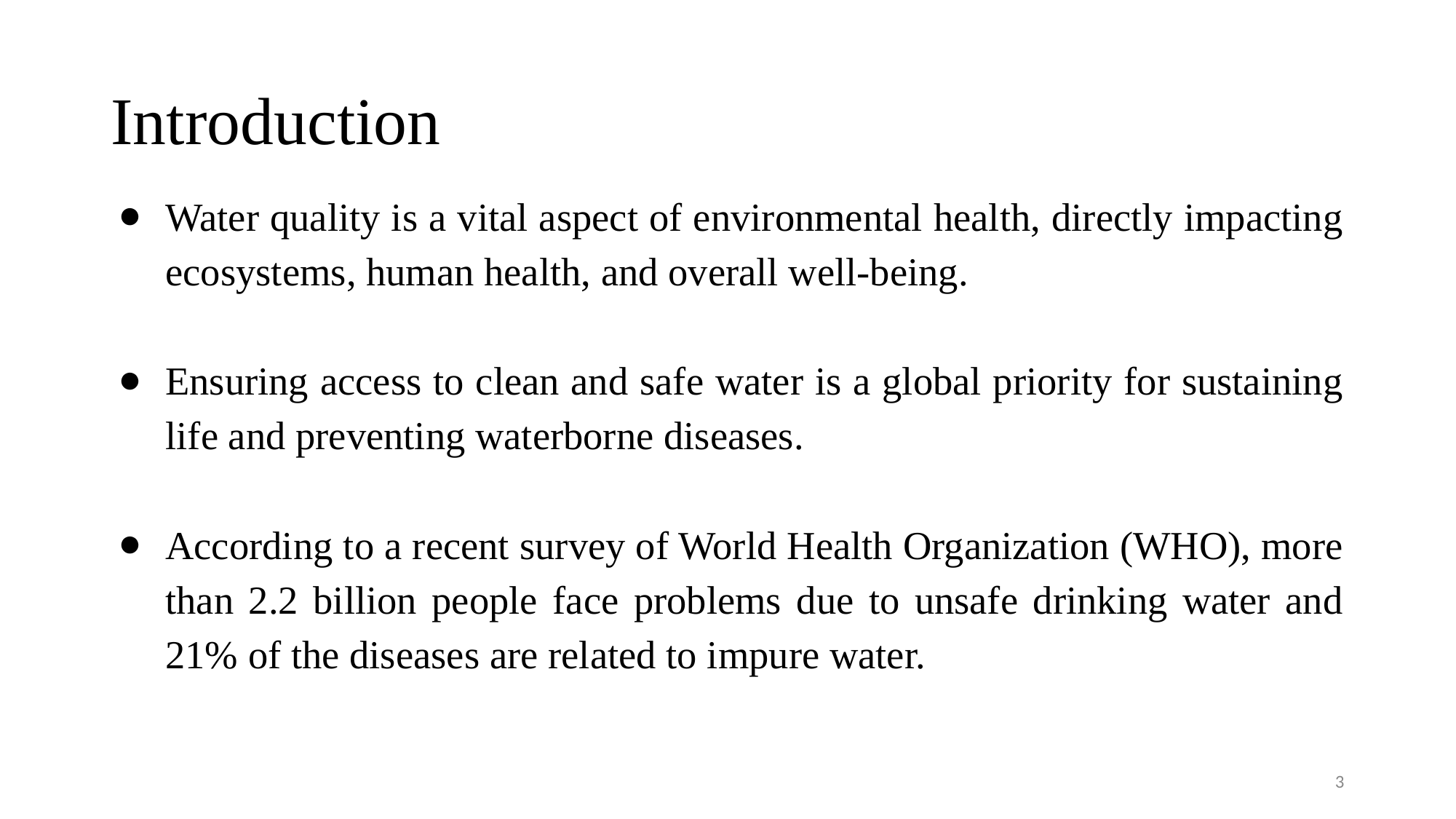

# Introduction

Water quality is a vital aspect of environmental health, directly impacting ecosystems, human health, and overall well-being.

Ensuring access to clean and safe water is a global priority for sustaining life and preventing waterborne diseases.

According to a recent survey of World Health Organization (WHO), more than 2.2 billion people face problems due to unsafe drinking water and 21% of the diseases are related to impure water.

3